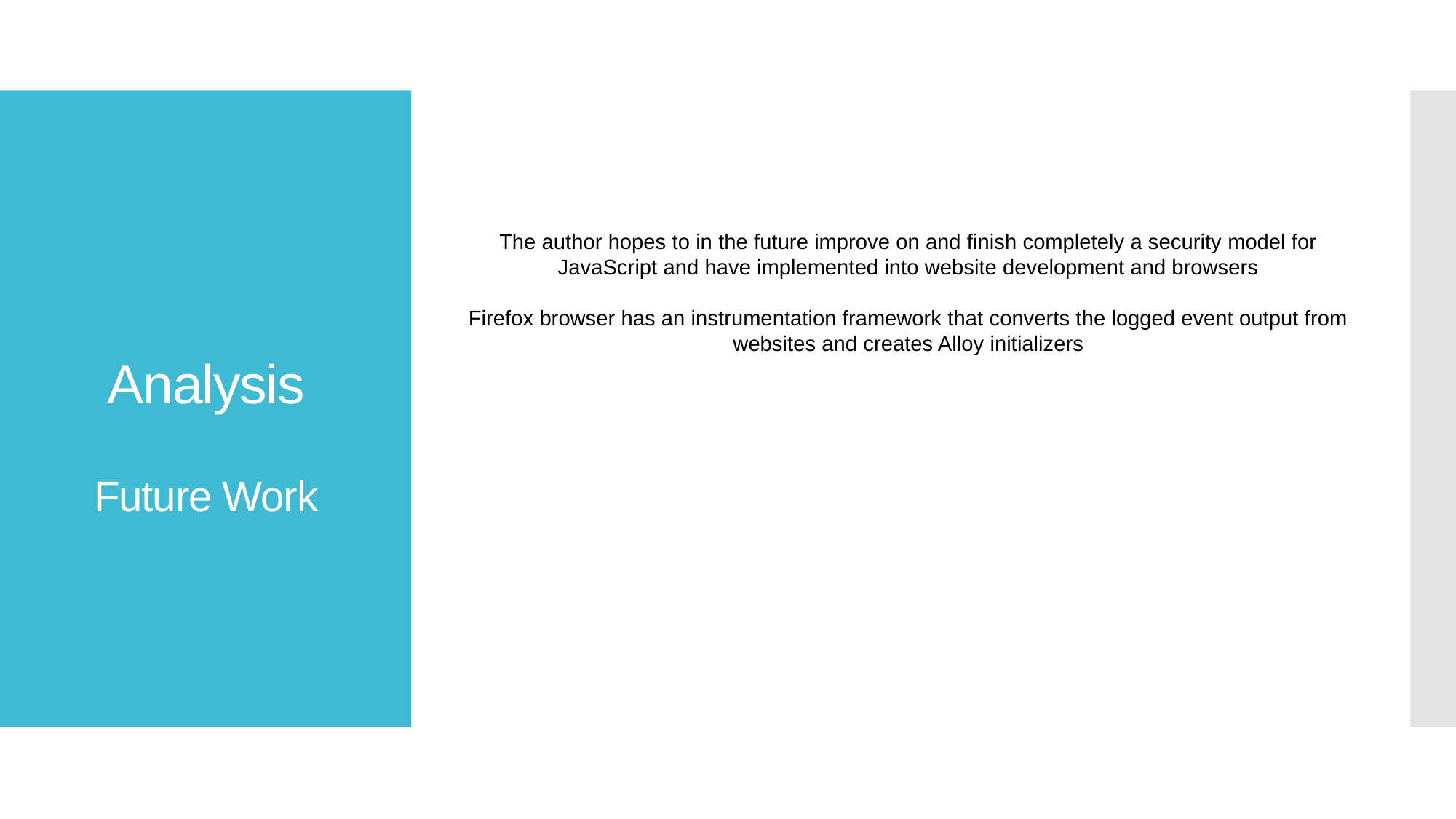

# Analysis Future Work
The author hopes to in the future improve on and finish completely a security model for JavaScript and have implemented into website development and browsers

Firefox browser has an instrumentation framework that converts the logged event output from websites and creates Alloy initializers